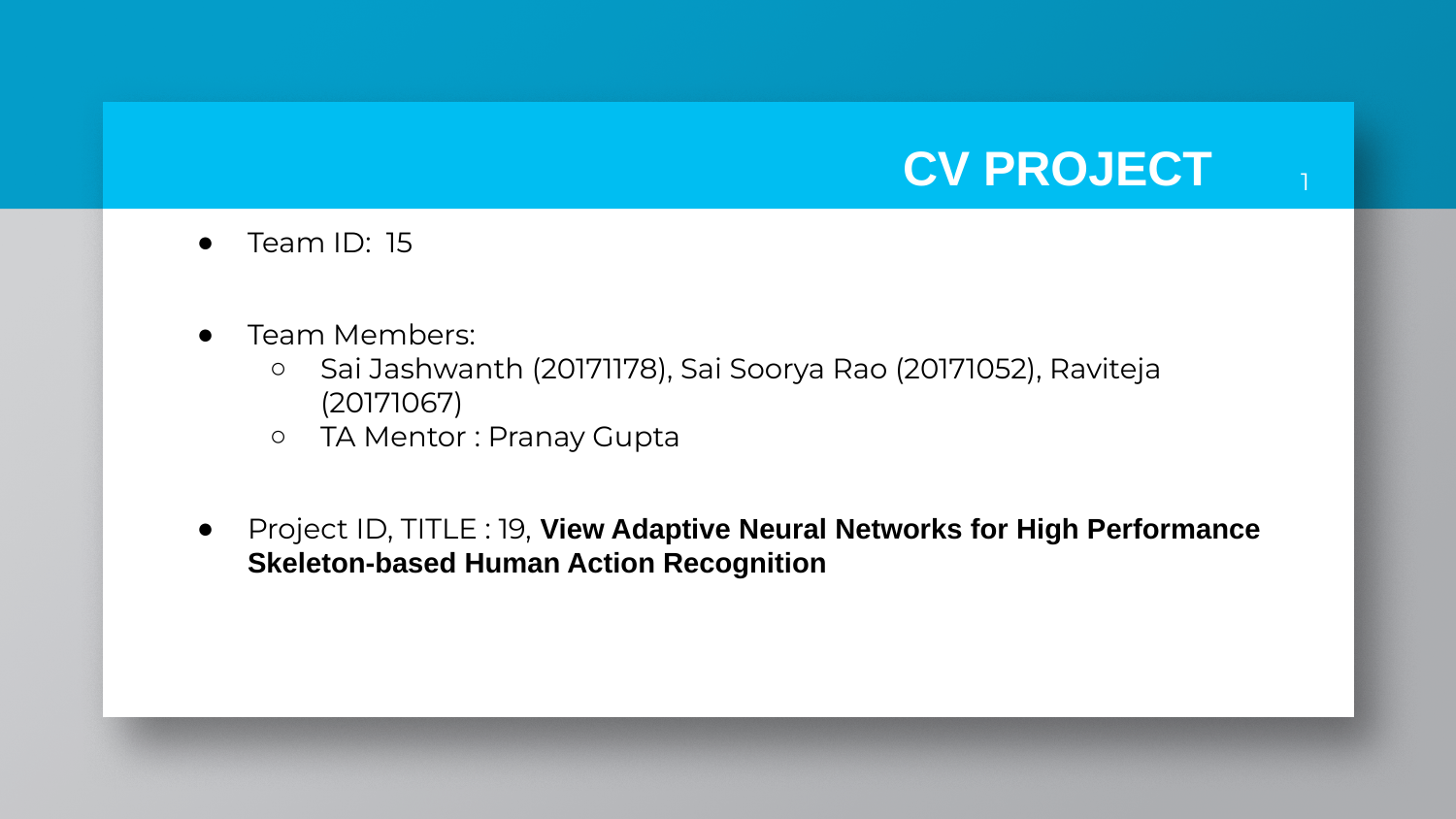

# CV PROJECT
1
Team ID:  15

Team Members:
Sai Jashwanth (20171178), Sai Soorya Rao (20171052), Raviteja (20171067)
TA Mentor : Pranay Gupta

Project ID, TITLE : 19, View Adaptive Neural Networks for High Performance Skeleton-based Human Action Recognition